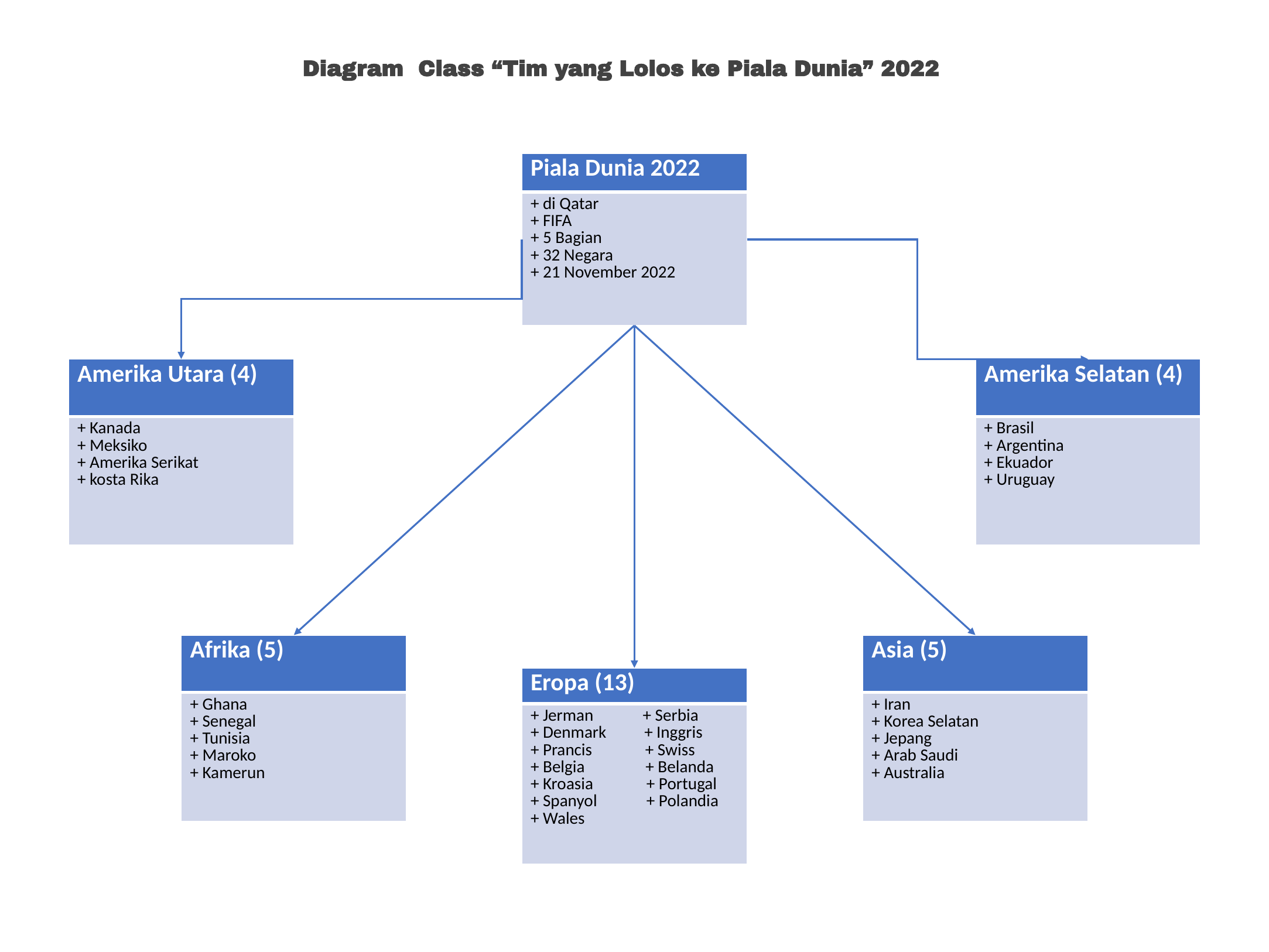

Diagram  Class “Tim yang Lolos ke Piala Dunia” 2022
| Piala Dunia 2022 |
| --- |
| + di Qatar + FIFA + 5 Bagian + 32 Negara + 21 November 2022 |
| Amerika Utara (4) |
| --- |
| + Kanada + Meksiko + Amerika Serikat + kosta Rika |
| Amerika Selatan (4) |
| --- |
| + Brasil + Argentina + Ekuador + Uruguay |
| Afrika (5) |
| --- |
| + Ghana + Senegal + Tunisia + Maroko + Kamerun |
| Asia (5) |
| --- |
| + Iran + Korea Selatan + Jepang + Arab Saudi + Australia |
| Eropa (13) |
| --- |
| + Jerman + Serbia + Denmark + Inggris + Prancis + Swiss + Belgia + Belanda + Kroasia + Portugal + Spanyol + Polandia + Wales |